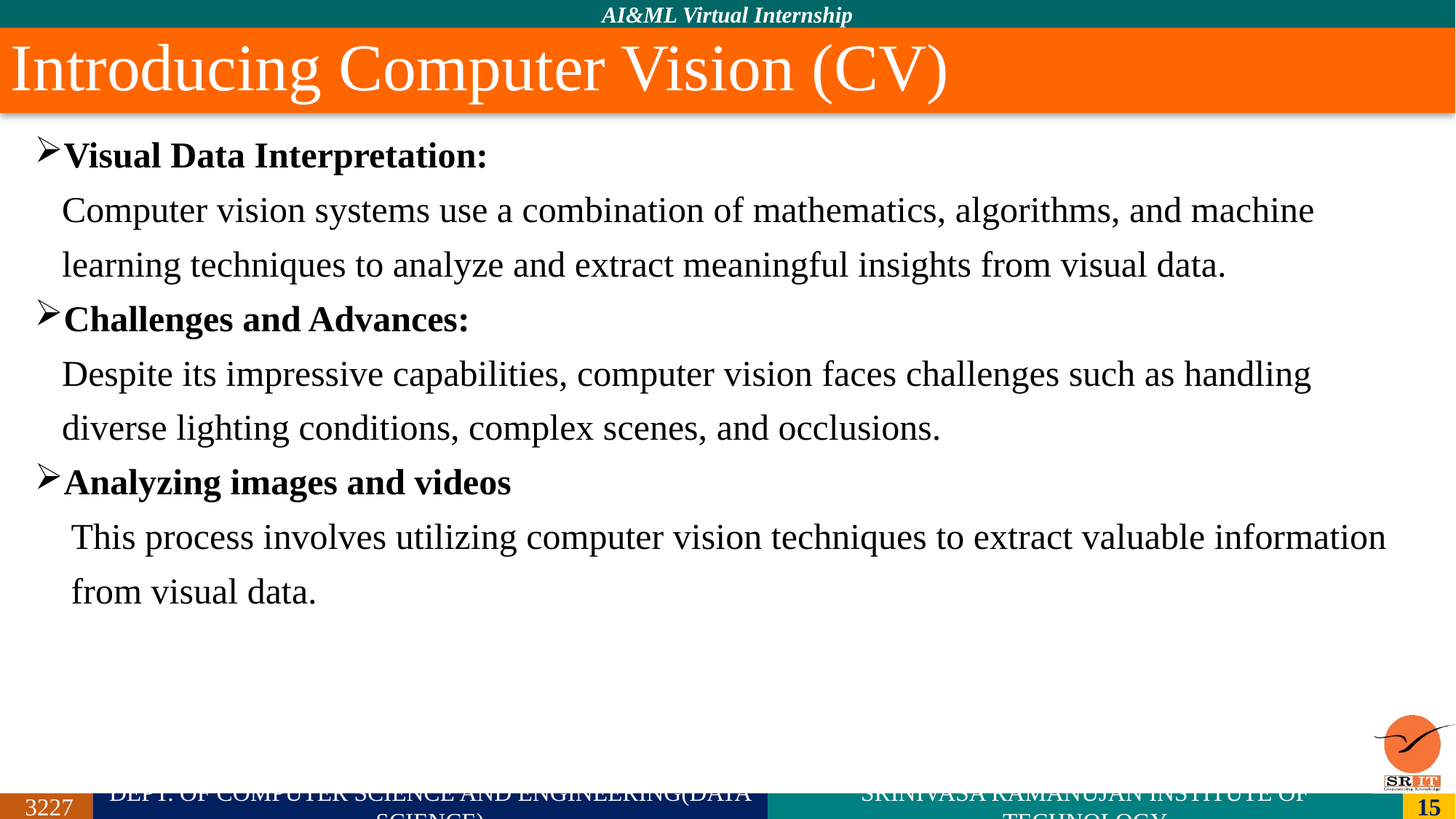

# Introducing Computer Vision (CV)
Visual Data Interpretation:
   Computer vision systems use a combination of mathematics, algorithms, and machine
   learning techniques to analyze and extract meaningful insights from visual data.
Challenges and Advances:
   Despite its impressive capabilities, computer vision faces challenges such as handling
   diverse lighting conditions, complex scenes, and occlusions.
Analyzing images and videos
    This process involves utilizing computer vision techniques to extract valuable information
    from visual data.